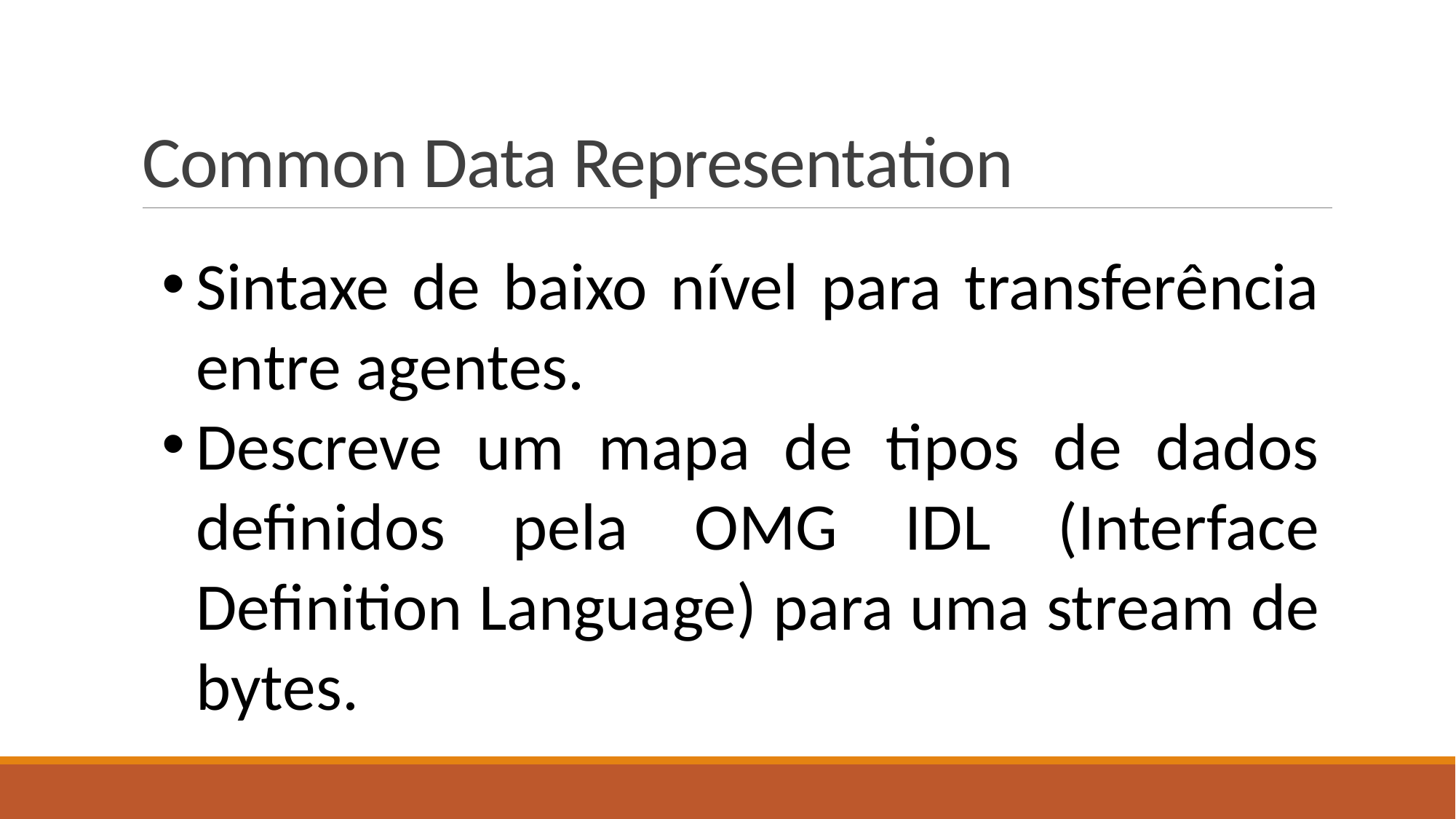

# Common Data Representation
Sintaxe de baixo nível para transferência entre agentes.
Descreve um mapa de tipos de dados definidos pela OMG IDL (Interface Definition Language) para uma stream de bytes.